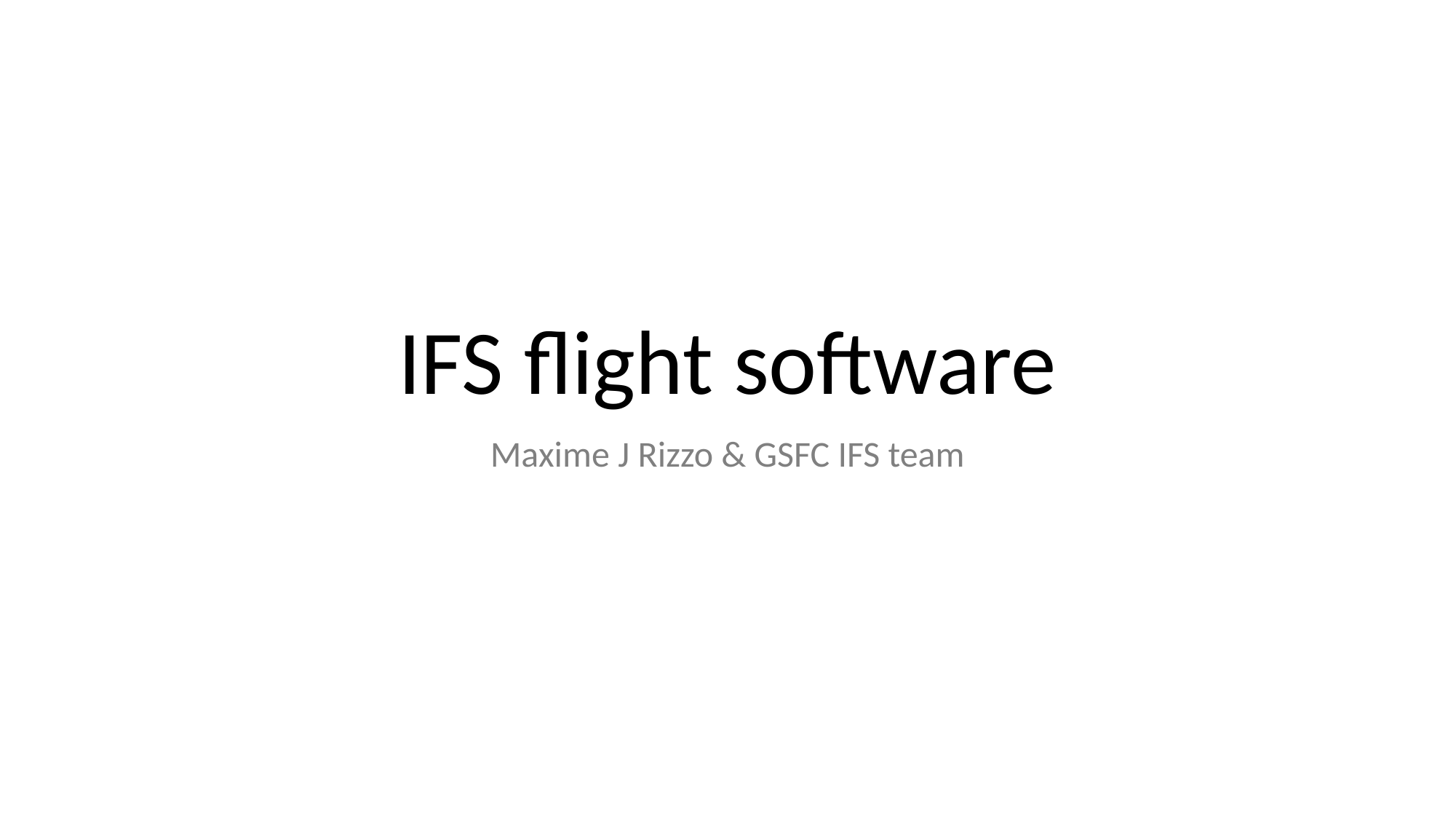

# IFS flight software
Maxime J Rizzo & GSFC IFS team